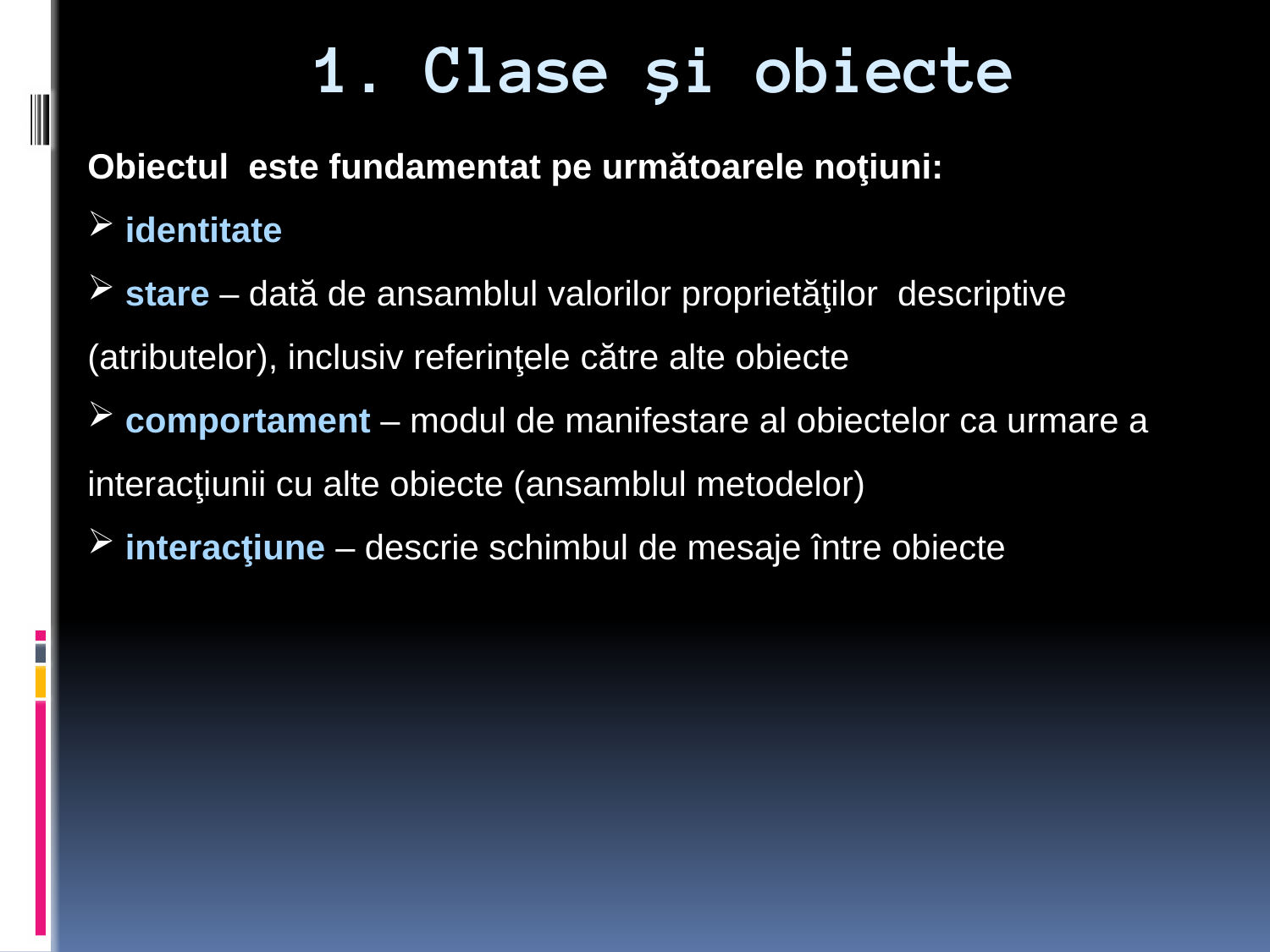

# 1. Clase şi obiecte
Obiectul  este fundamentat pe următoarele noţiuni:
 identitate
 stare – dată de ansamblul valorilor proprietăţilor  descriptive (atributelor), inclusiv referinţele către alte obiecte
 comportament – modul de manifestare al obiectelor ca urmare a interacţiunii cu alte obiecte (ansamblul metodelor)
 interacţiune – descrie schimbul de mesaje între obiecte